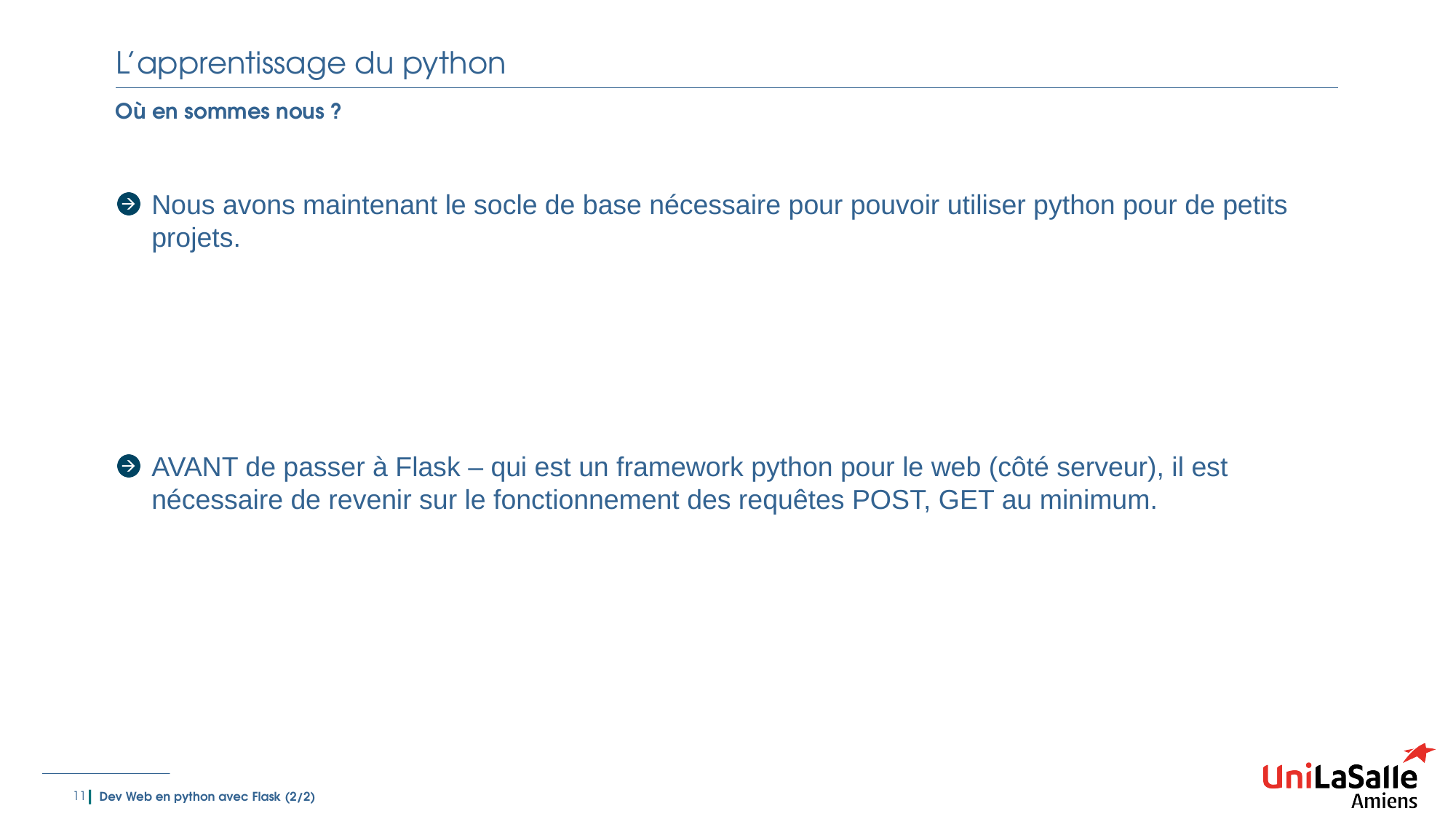

# L’apprentissage du python
Où en sommes nous ?
Nous avons maintenant le socle de base nécessaire pour pouvoir utiliser python pour de petits projets.

AVANT de passer à Flask – qui est un framework python pour le web (côté serveur), il est nécessaire de revenir sur le fonctionnement des requêtes POST, GET au minimum.
11
Dev Web en python avec Flask (2/2)